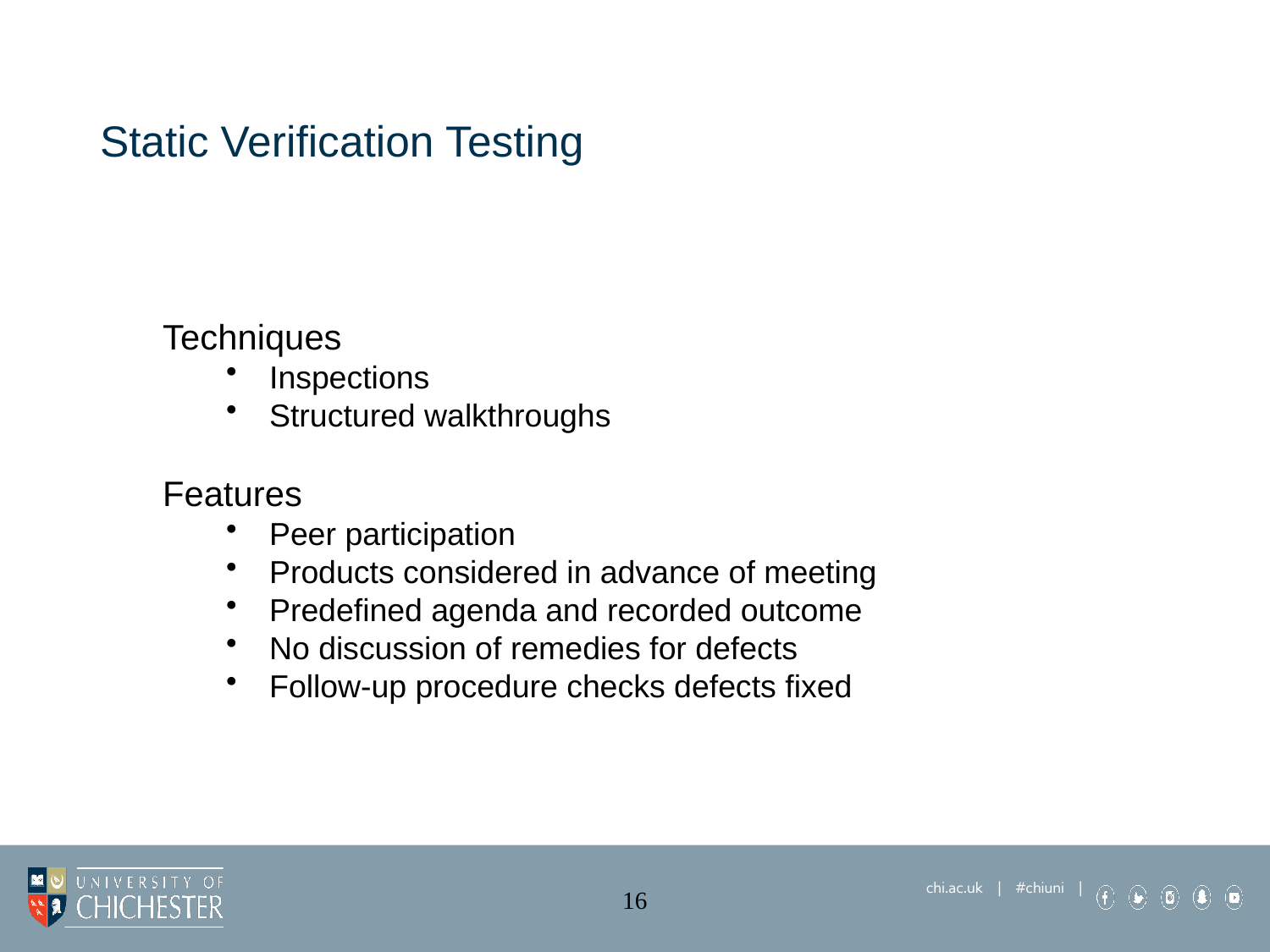

# Static Verification Testing
Techniques
Inspections
Structured walkthroughs

Features
Peer participation
Products considered in advance of meeting
Predefined agenda and recorded outcome
No discussion of remedies for defects
Follow-up procedure checks defects fixed
16